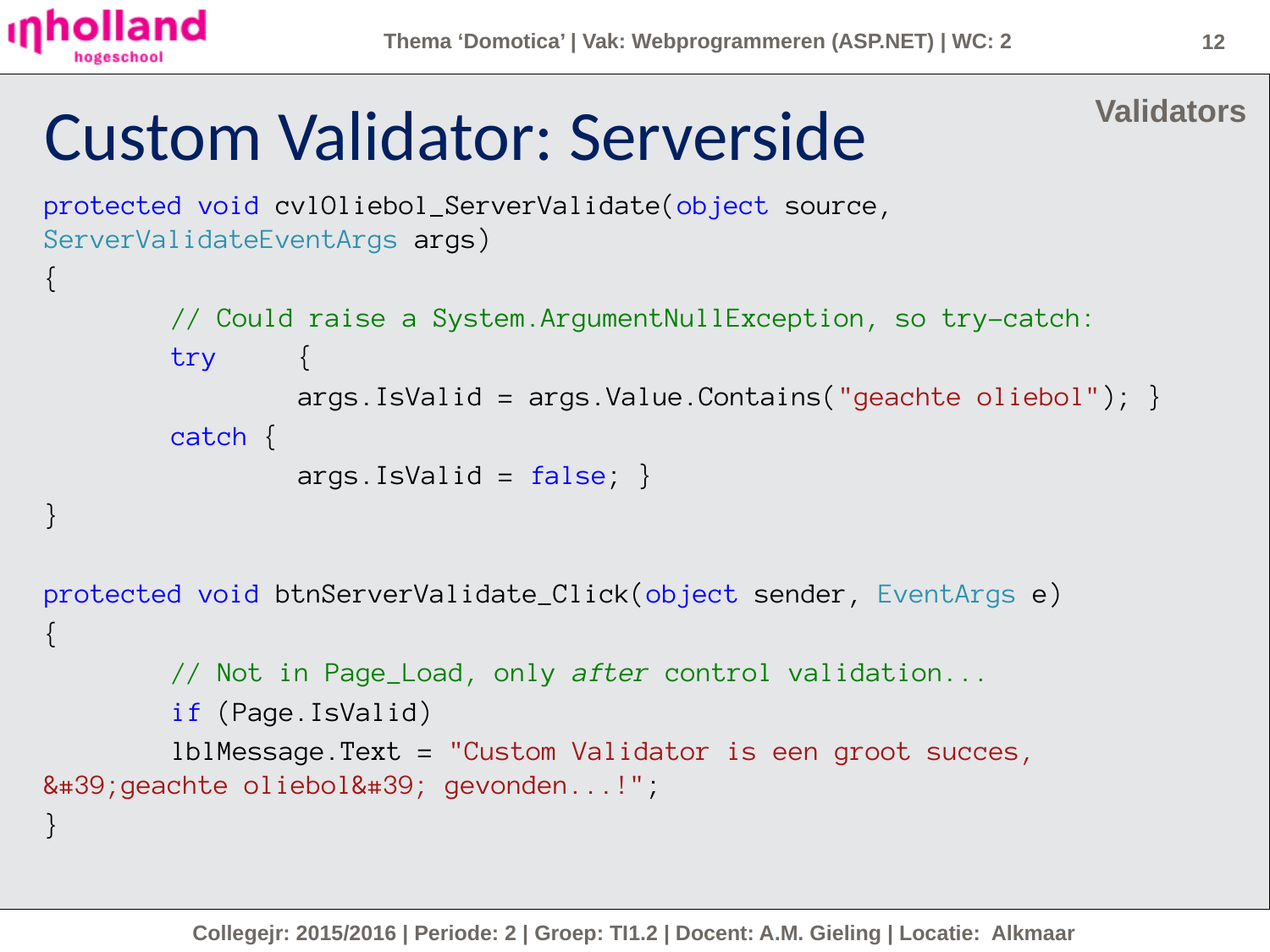

12
Validators

# Custom Validator: Serverside
protected void cvlOliebol_ServerValidate(object source, 	ServerValidateEventArgs args)
{
	// Could raise a System.ArgumentNullException, so try-catch:
	try	{
		args.IsValid = args.Value.Contains("geachte oliebol"); }
	catch {
		args.IsValid = false; }
}

protected void btnServerValidate_Click(object sender, EventArgs e)
{
	// Not in Page_Load, only after control validation...
	if (Page.IsValid)
	lblMessage.Text = "Custom Validator is een groot succes, 	&#39;geachte oliebol&#39; gevonden...!";
}